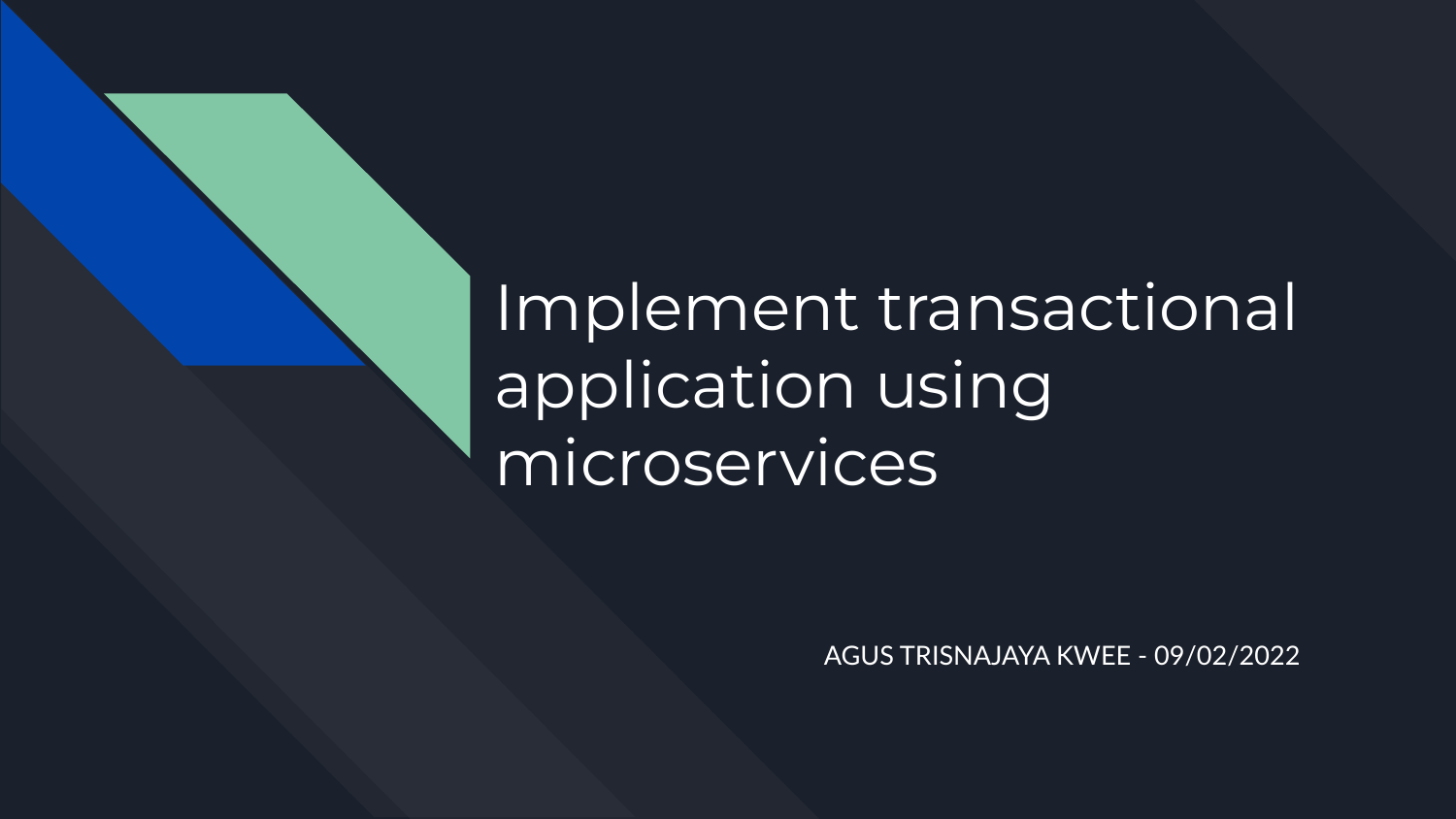

# Implement transactional application using microservices
AGUS TRISNAJAYA KWEE - 09/02/2022